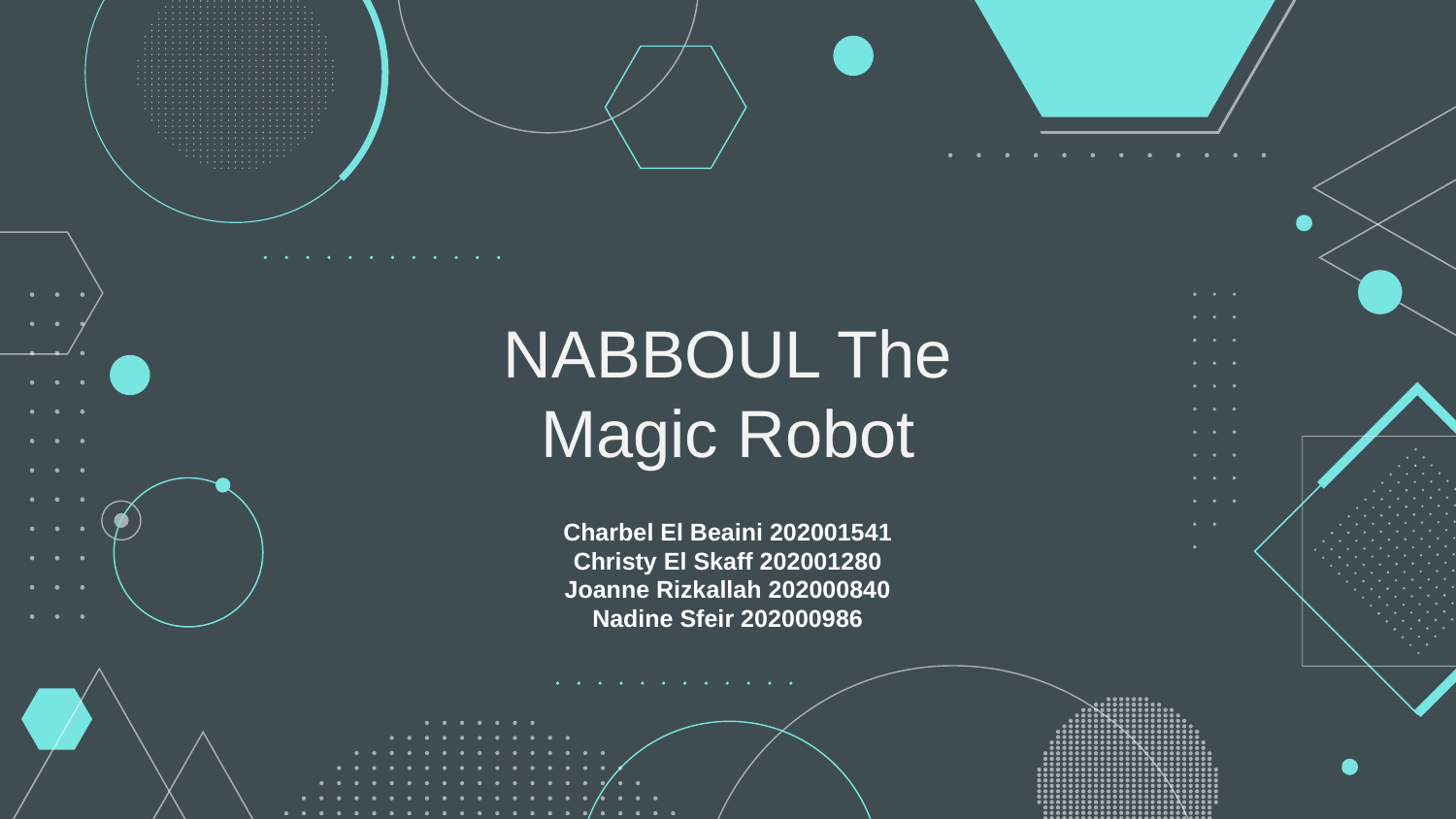

# NABBOUL The Magic Robot

Charbel El Beaini 202001541
Christy El Skaff 202001280
Joanne Rizkallah 202000840
Nadine Sfeir 202000986